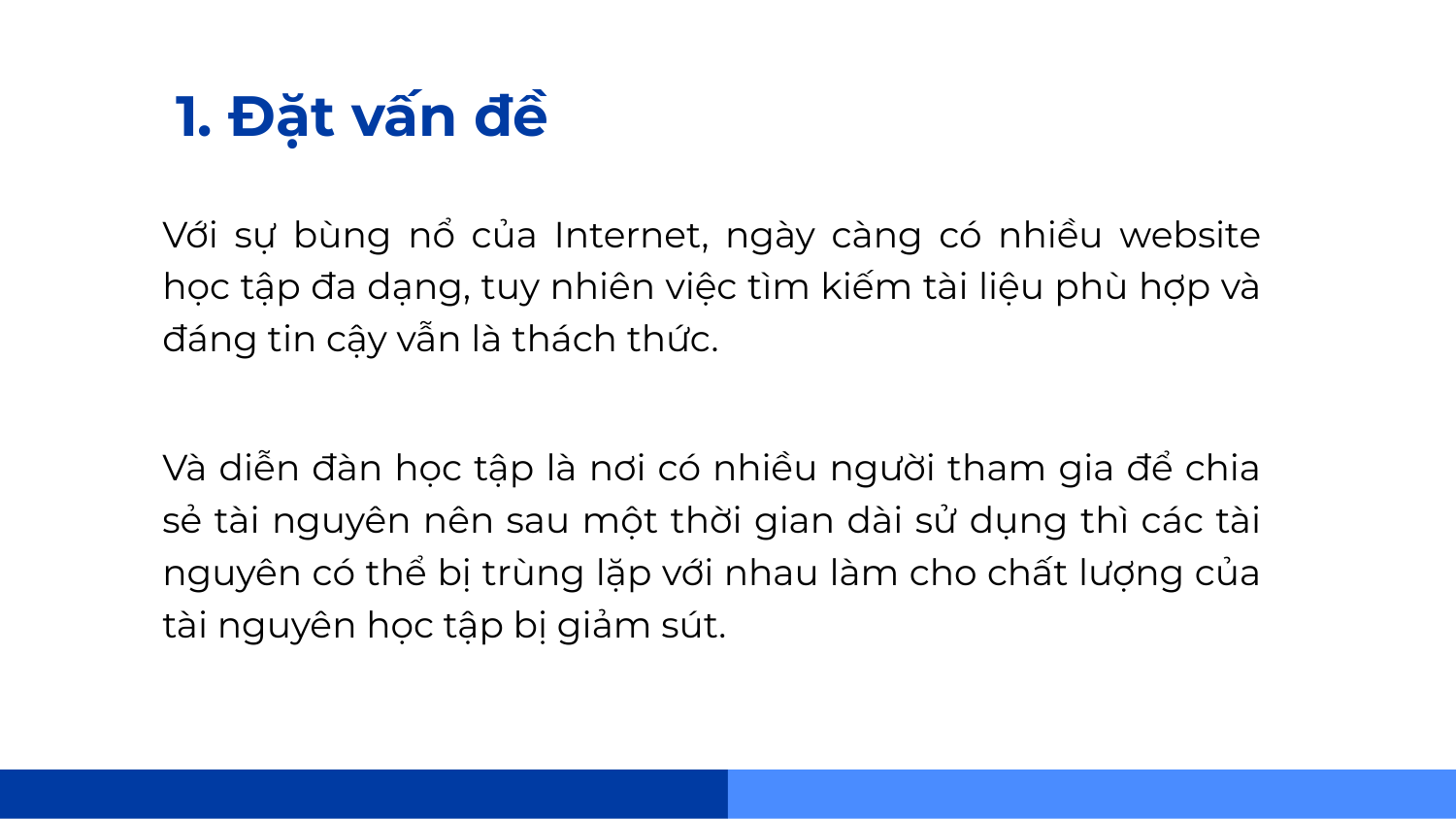

# 1. Đặt vấn đề
Với sự bùng nổ của Internet, ngày càng có nhiều website học tập đa dạng, tuy nhiên việc tìm kiếm tài liệu phù hợp và đáng tin cậy vẫn là thách thức.

Và diễn đàn học tập là nơi có nhiều người tham gia để chia sẻ tài nguyên nên sau một thời gian dài sử dụng thì các tài nguyên có thể bị trùng lặp với nhau làm cho chất lượng của tài nguyên học tập bị giảm sút.